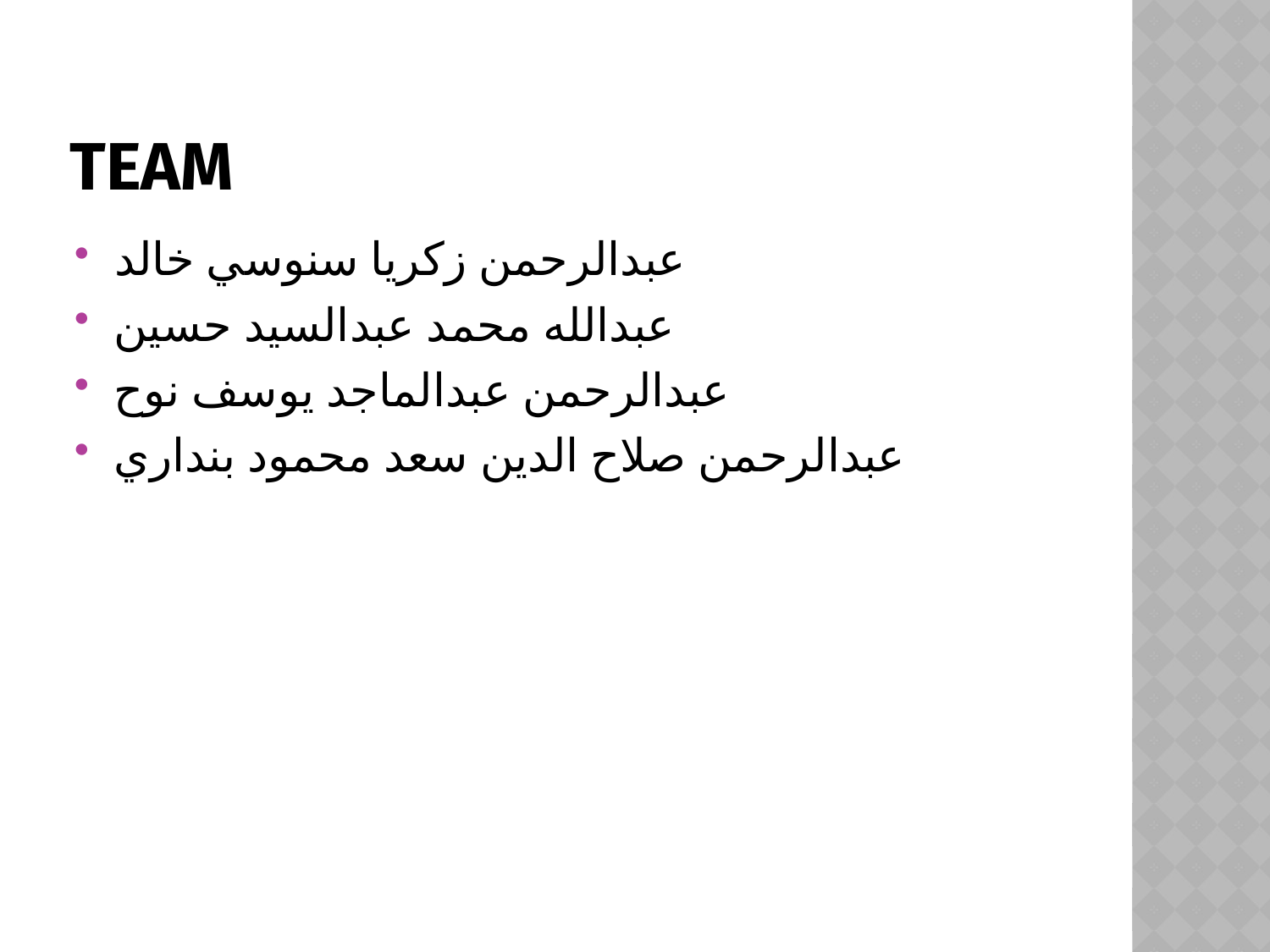

# TEAM
عبدالرحمن زكريا سنوسي خالد
عبدالله محمد عبدالسيد حسين
عبدالرحمن عبدالماجد يوسف نوح
عبدالرحمن صلاح الدين سعد محمود بنداري